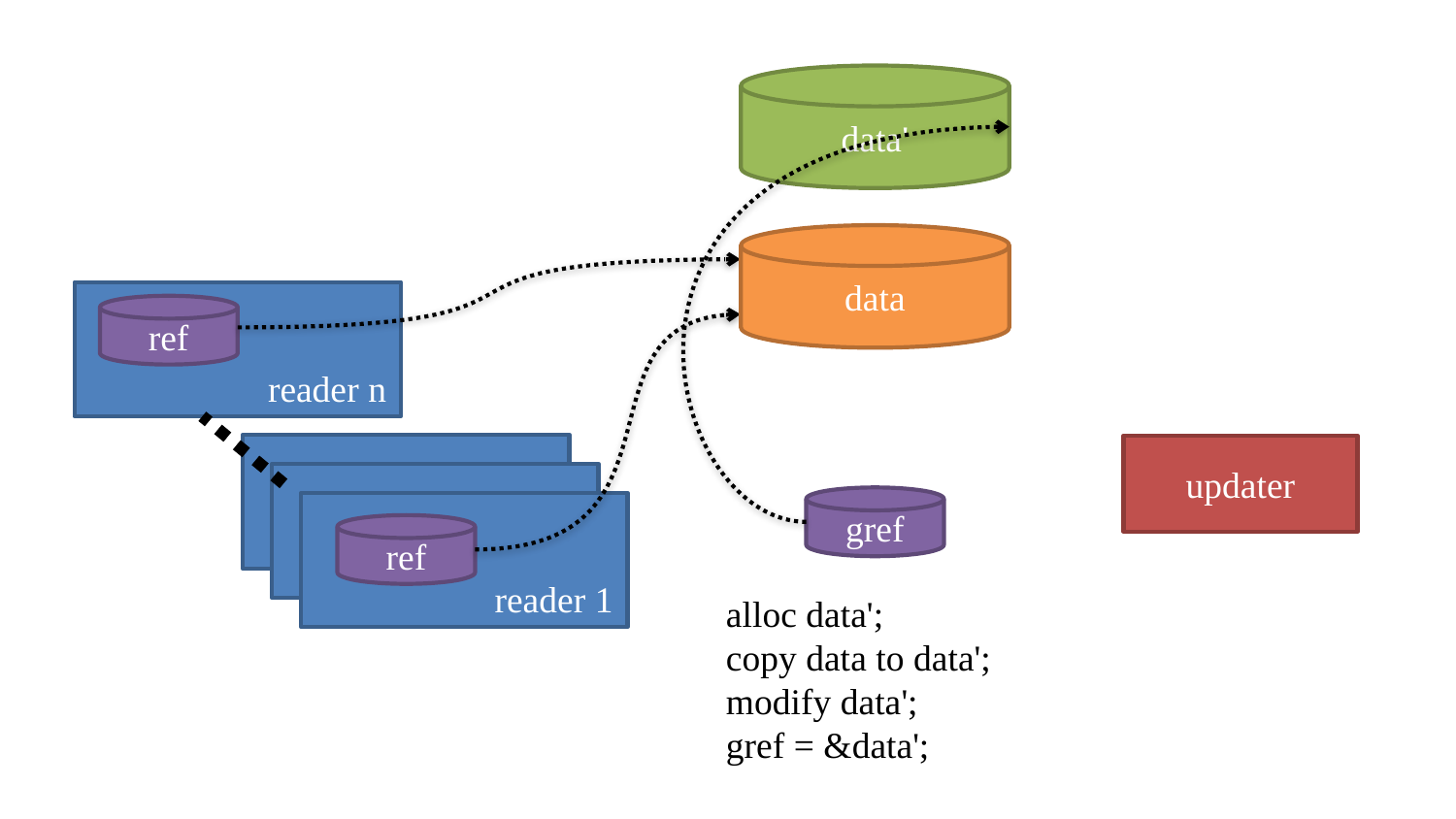

data'
data
reader n
ref
reader
updater
reader
gref
reader 1
ref
alloc data';
copy data to data';
modify data';
gref = &data';